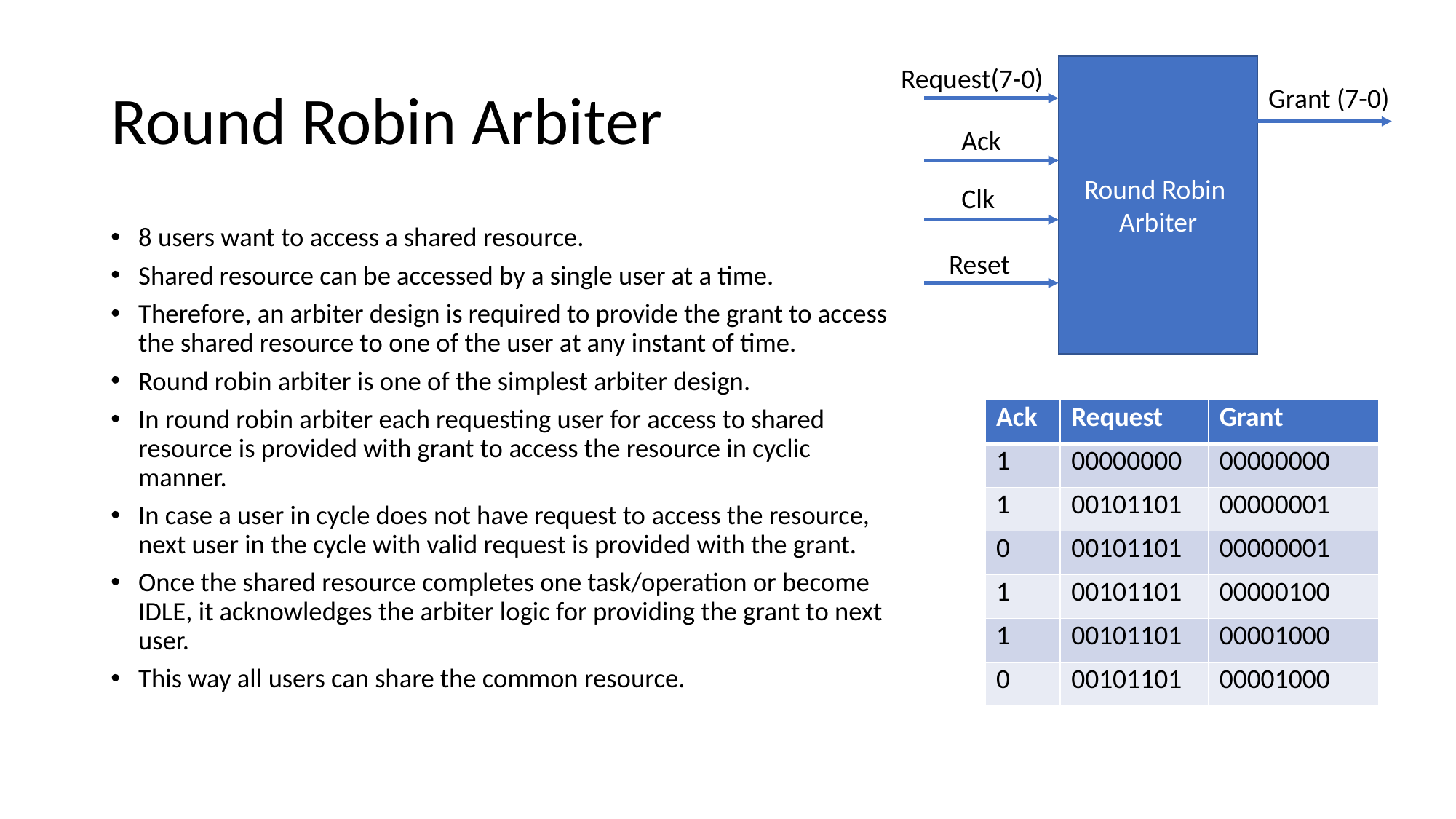

# Round Robin Arbiter
Request(7-0)
Round Robin
Arbiter
Grant (7-0)
Ack
Clk
8 users want to access a shared resource.
Shared resource can be accessed by a single user at a time.
Therefore, an arbiter design is required to provide the grant to access the shared resource to one of the user at any instant of time.
Round robin arbiter is one of the simplest arbiter design.
In round robin arbiter each requesting user for access to shared resource is provided with grant to access the resource in cyclic manner.
In case a user in cycle does not have request to access the resource, next user in the cycle with valid request is provided with the grant.
Once the shared resource completes one task/operation or become IDLE, it acknowledges the arbiter logic for providing the grant to next user.
This way all users can share the common resource.
Reset
| Ack | Request | Grant |
| --- | --- | --- |
| 1 | 00000000 | 00000000 |
| 1 | 00101101 | 00000001 |
| 0 | 00101101 | 00000001 |
| 1 | 00101101 | 00000100 |
| 1 | 00101101 | 00001000 |
| 0 | 00101101 | 00001000 |